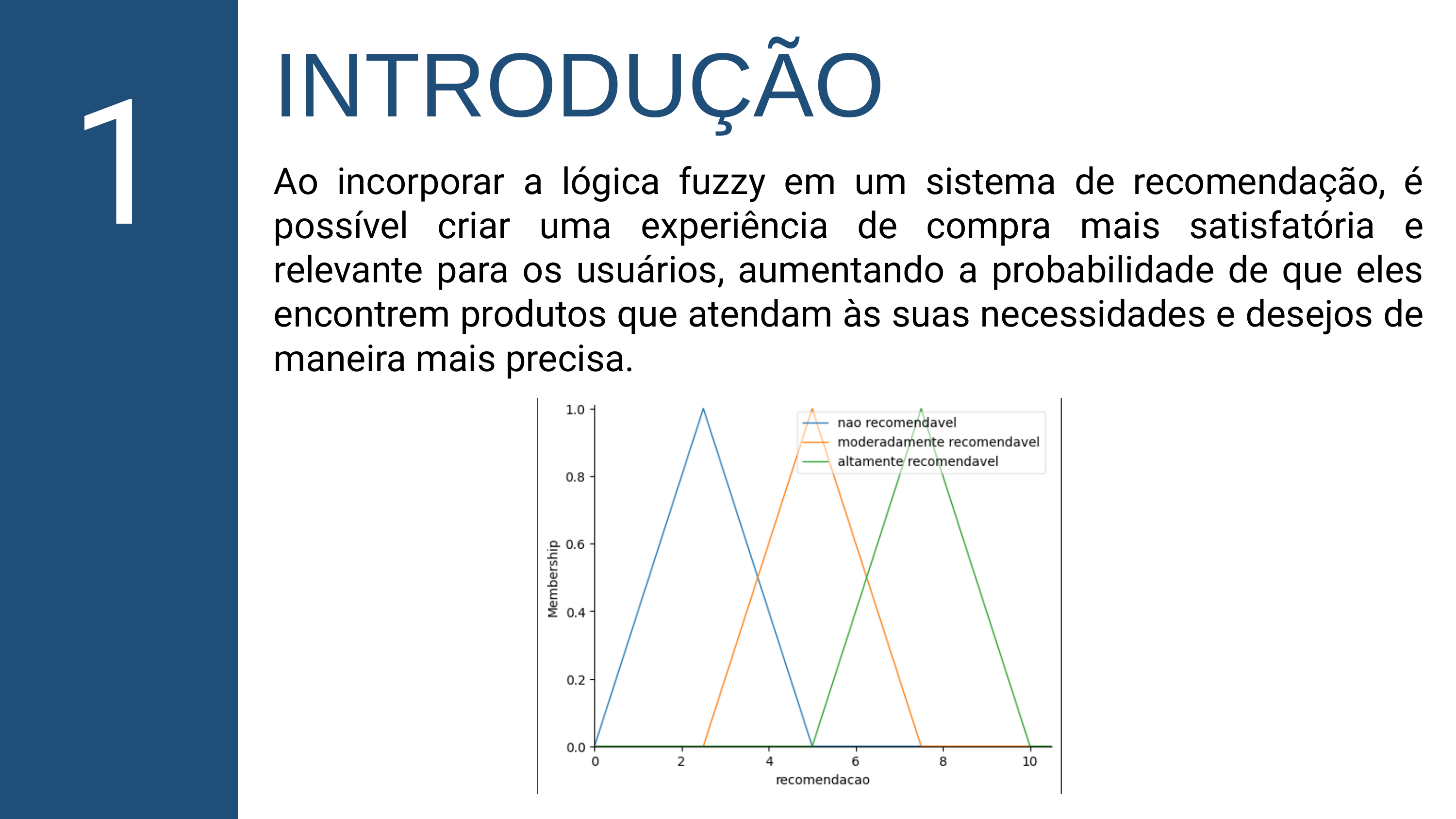

INTRODUÇÃO
1
Ao incorporar a lógica fuzzy em um sistema de recomendação, é possível criar uma experiência de compra mais satisfatória e relevante para os usuários, aumentando a probabilidade de que eles encontrem produtos que atendam às suas necessidades e desejos de maneira mais precisa.